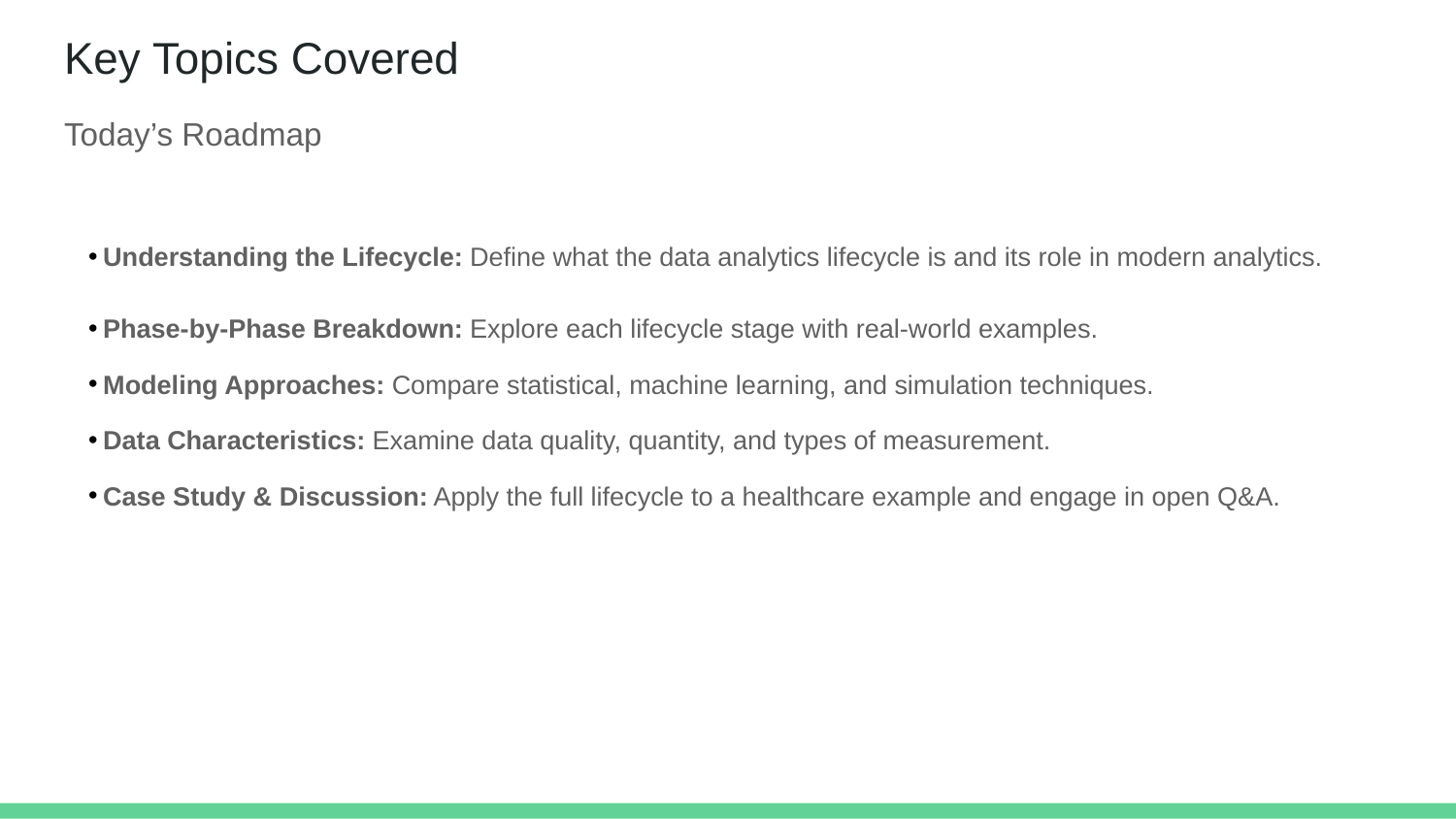

# Key Topics Covered
Today’s Roadmap

Understanding the Lifecycle: Define what the data analytics lifecycle is and its role in modern analytics.
Phase-by-Phase Breakdown: Explore each lifecycle stage with real-world examples.
Modeling Approaches: Compare statistical, machine learning, and simulation techniques.
Data Characteristics: Examine data quality, quantity, and types of measurement.
Case Study & Discussion: Apply the full lifecycle to a healthcare example and engage in open Q&A.